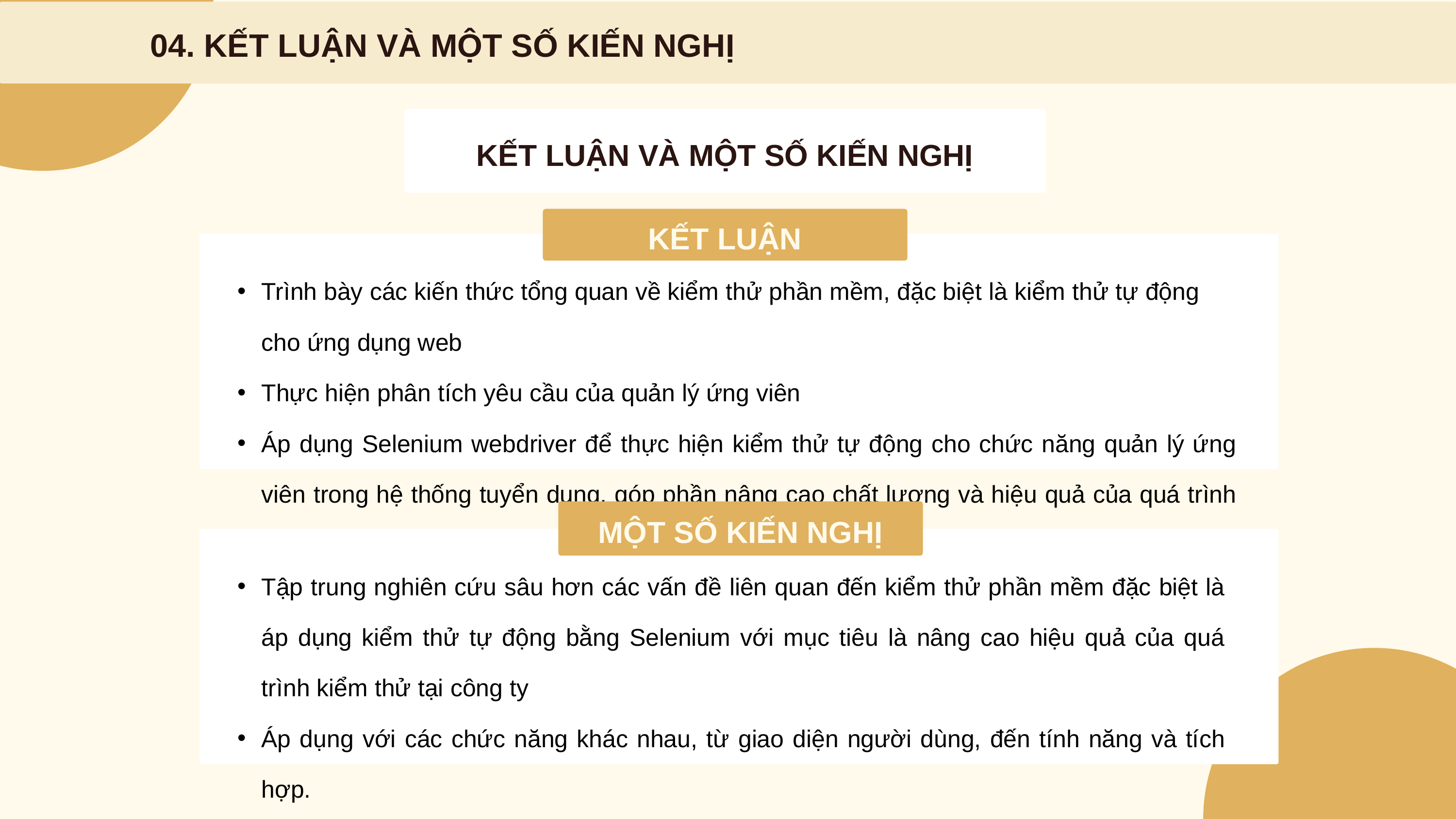

04. KẾT LUẬN VÀ MỘT SỐ KIẾN NGHỊ

KẾT LUẬN VÀ MỘT SỐ KIẾN NGHỊ

KẾT LUẬN

Trình bày các kiến thức tổng quan về kiểm thử phần mềm, đặc biệt là kiểm thử tự động cho ứng dụng web
Thực hiện phân tích yêu cầu của quản lý ứng viên
Áp dụng Selenium webdriver để thực hiện kiểm thử tự động cho chức năng quản lý ứng viên trong hệ thống tuyển dụng, góp phần nâng cao chất lượng và hiệu quả của quá trình phát triển phần mềm tại công ty.

MỘT SỐ KIẾN NGHỊ

Tập trung nghiên cứu sâu hơn các vấn đề liên quan đến kiểm thử phần mềm đặc biệt là áp dụng kiểm thử tự động bằng Selenium với mục tiêu là nâng cao hiệu quả của quá trình kiểm thử tại công ty
Áp dụng với các chức năng khác nhau, từ giao diện người dùng, đến tính năng và tích hợp.